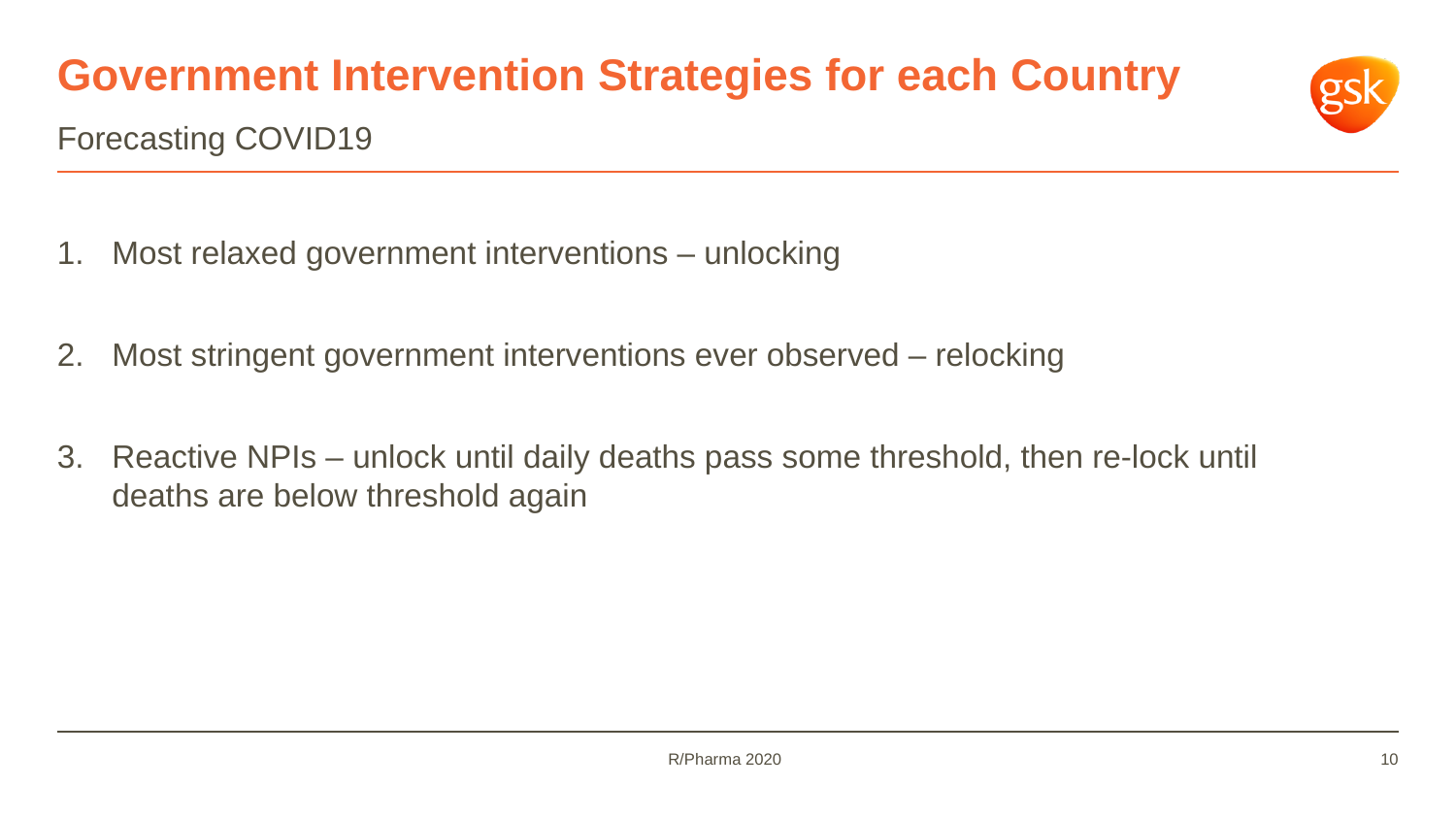

# Government Intervention Strategies for each Country
Forecasting COVID19
Most relaxed government interventions – unlocking

Most stringent government interventions ever observed – relocking

Reactive NPIs – unlock until daily deaths pass some threshold, then re-lock until deaths are below threshold again

R/Pharma 2020
10